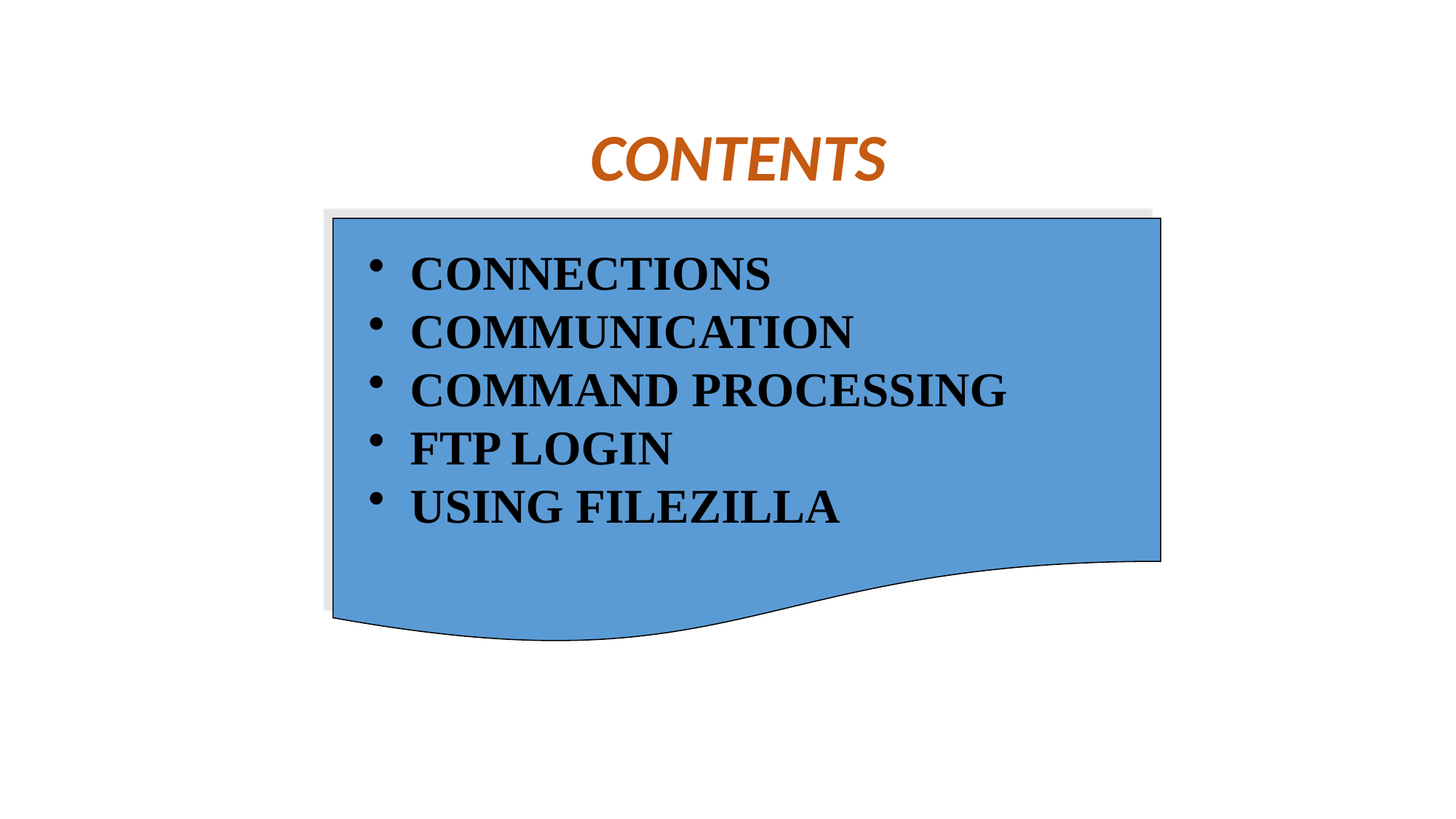

CONTENTS

  CONNECTIONS
  COMMUNICATION
  COMMAND PROCESSING
  FTP LOGIN
  USING FILEZILLA